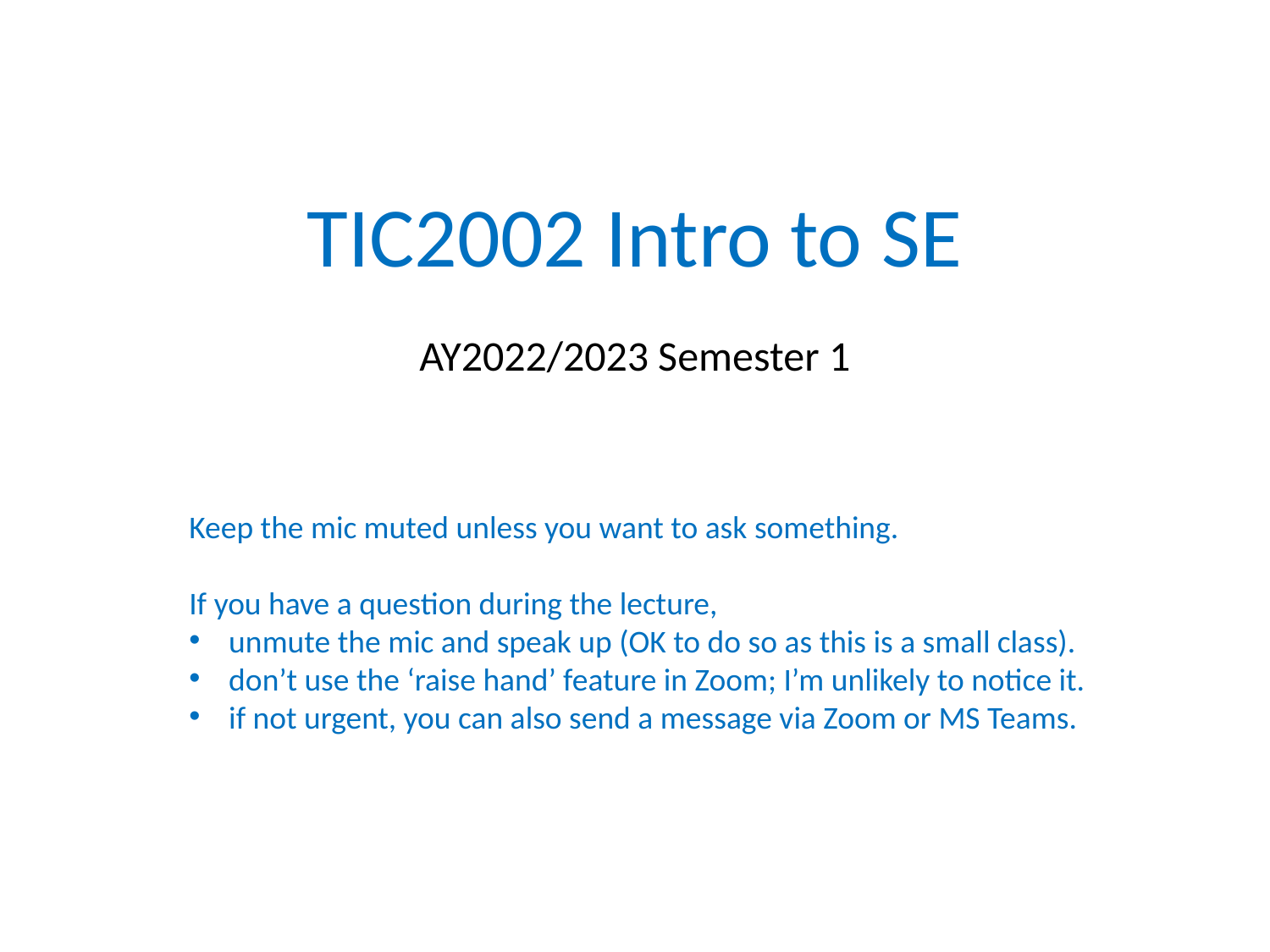

# TIC2002 Intro to SE
AY2022/2023 Semester 1
Keep the mic muted unless you want to ask something.

If you have a question during the lecture,
unmute the mic and speak up (OK to do so as this is a small class).
don’t use the ‘raise hand’ feature in Zoom; I’m unlikely to notice it.
if not urgent, you can also send a message via Zoom or MS Teams.